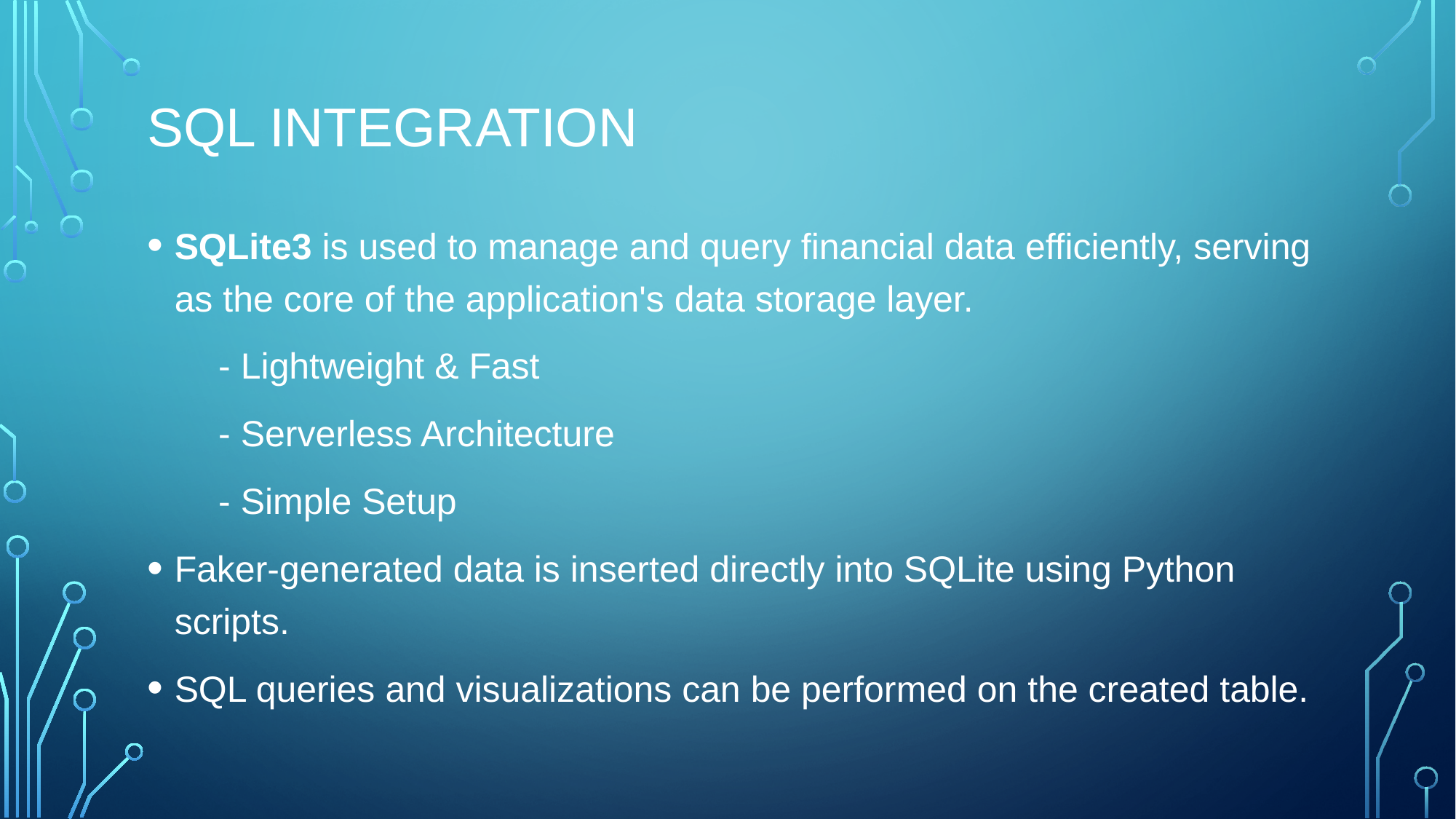

# SQL integration
SQLite3 is used to manage and query financial data efficiently, serving as the core of the application's data storage layer.
       - Lightweight & Fast
       - Serverless Architecture
       - Simple Setup
Faker-generated data is inserted directly into SQLite using Python scripts.
SQL queries and visualizations can be performed on the created table.